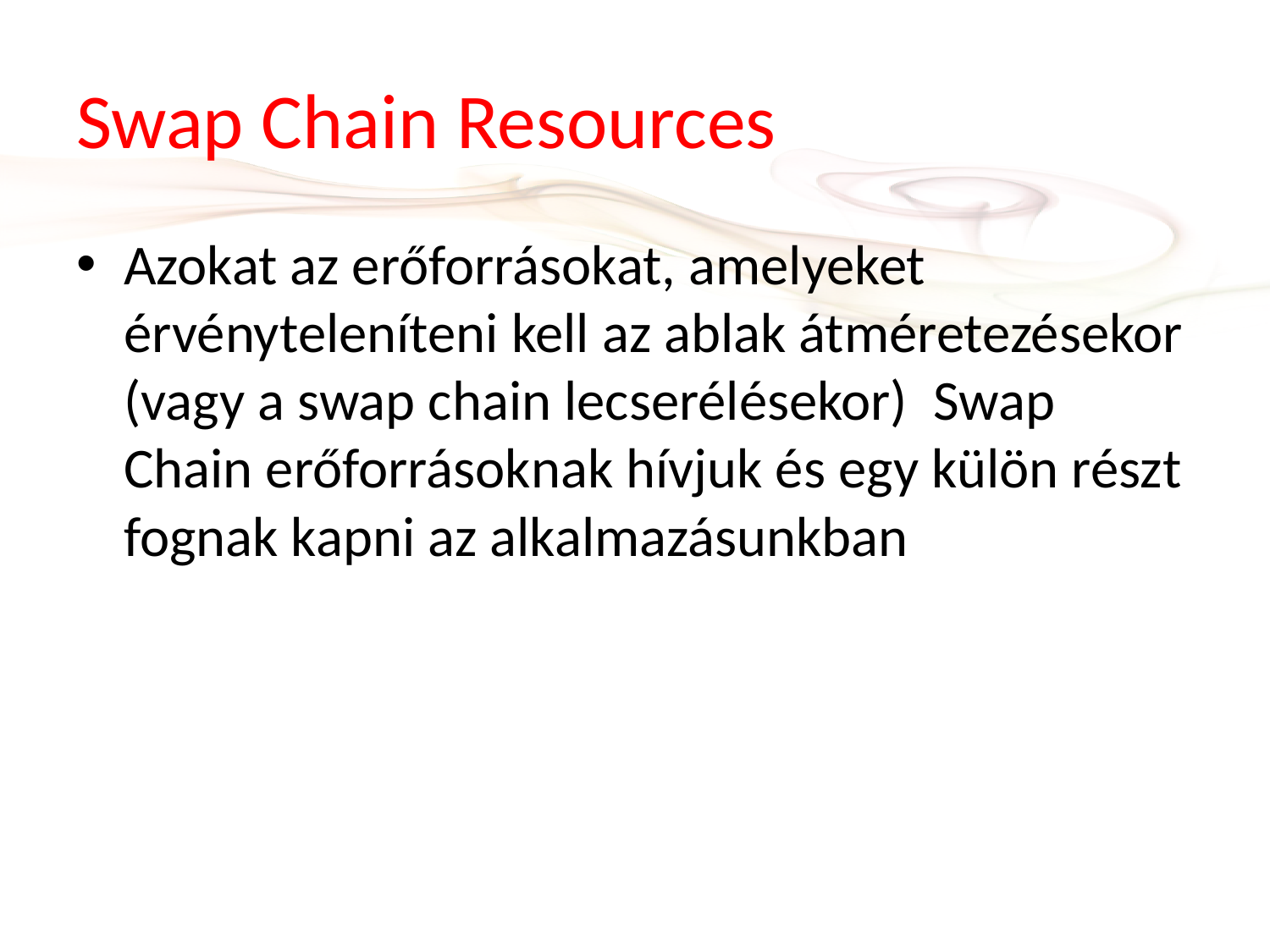

# Swap Chain Resources
Azokat az erőforrásokat, amelyeket érvényteleníteni kell az ablak átméretezésekor (vagy a swap chain lecserélésekor)  Swap Chain erőforrásoknak hívjuk és egy külön részt fognak kapni az alkalmazásunkban